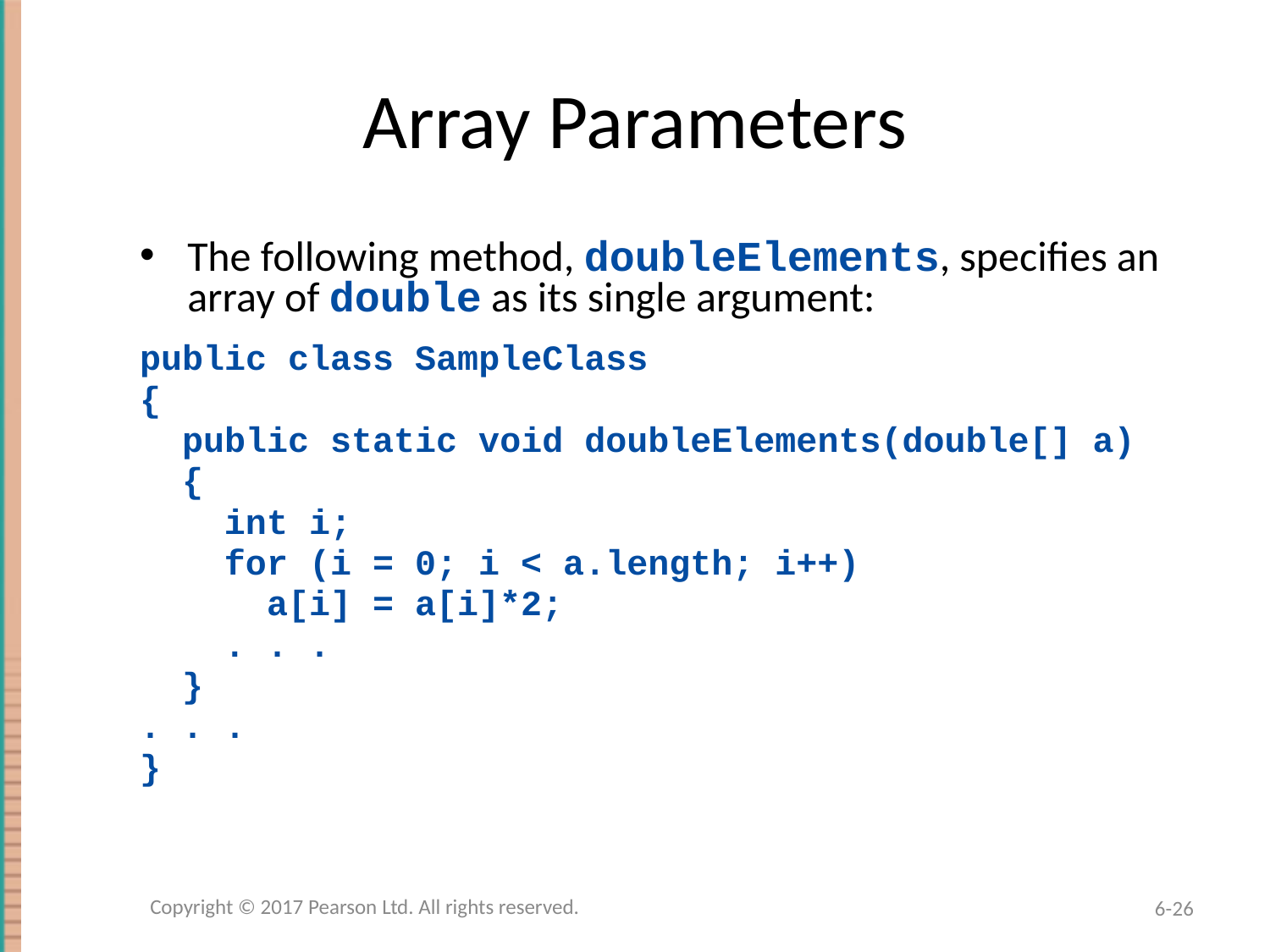

# Array Parameters
The following method, doubleElements, specifies an array of double as its single argument:

public class SampleClass
{
  public static void doubleElements(double[] a)
  {
    int i;
    for (i = 0; i < a.length; i++)
      a[i] = a[i]*2;
    . . .
  }
. . .
}
Copyright © 2017 Pearson Ltd. All rights reserved.
6-26